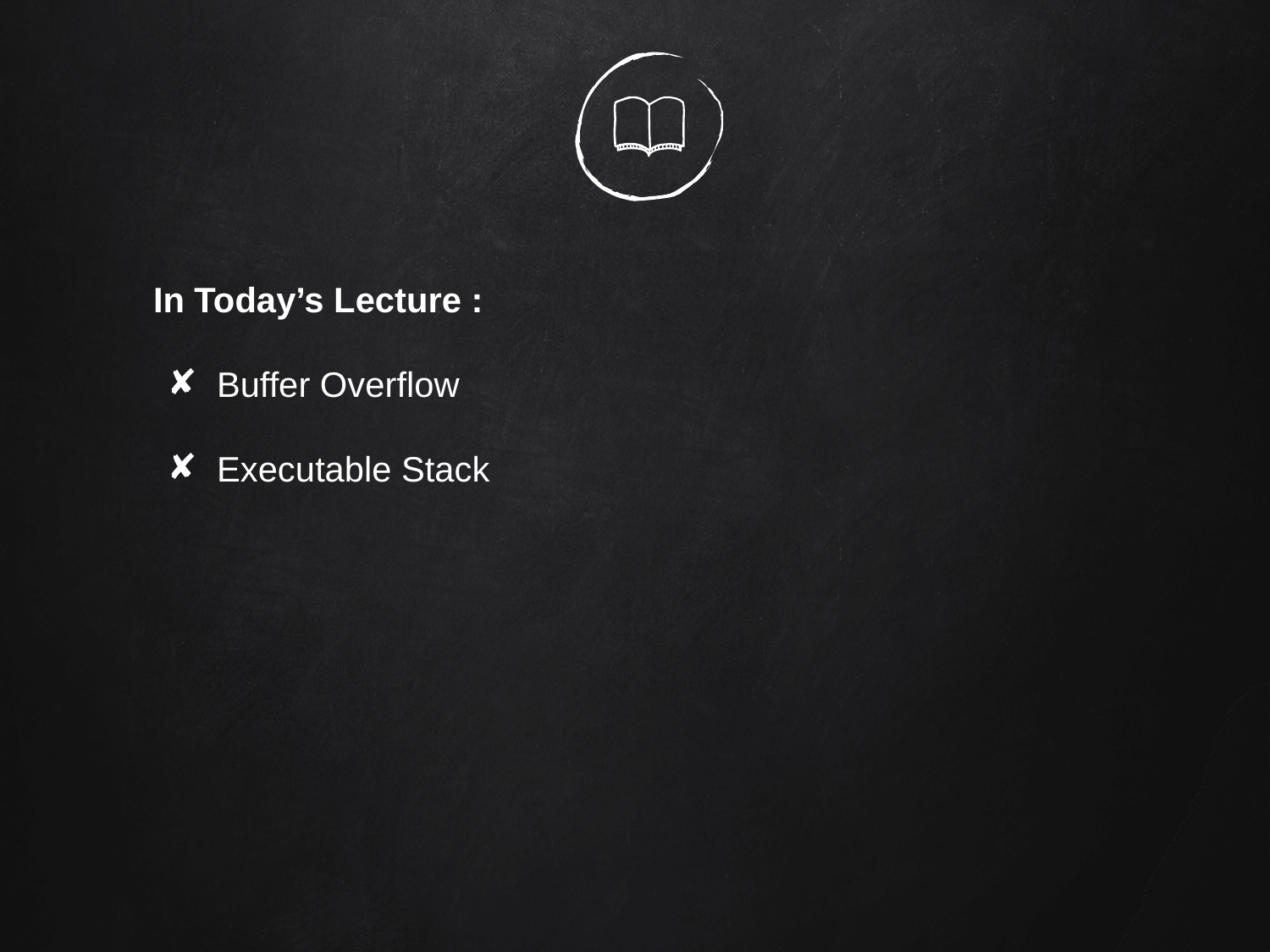

In Today’s Lecture :

Buffer Overflow

Executable Stack